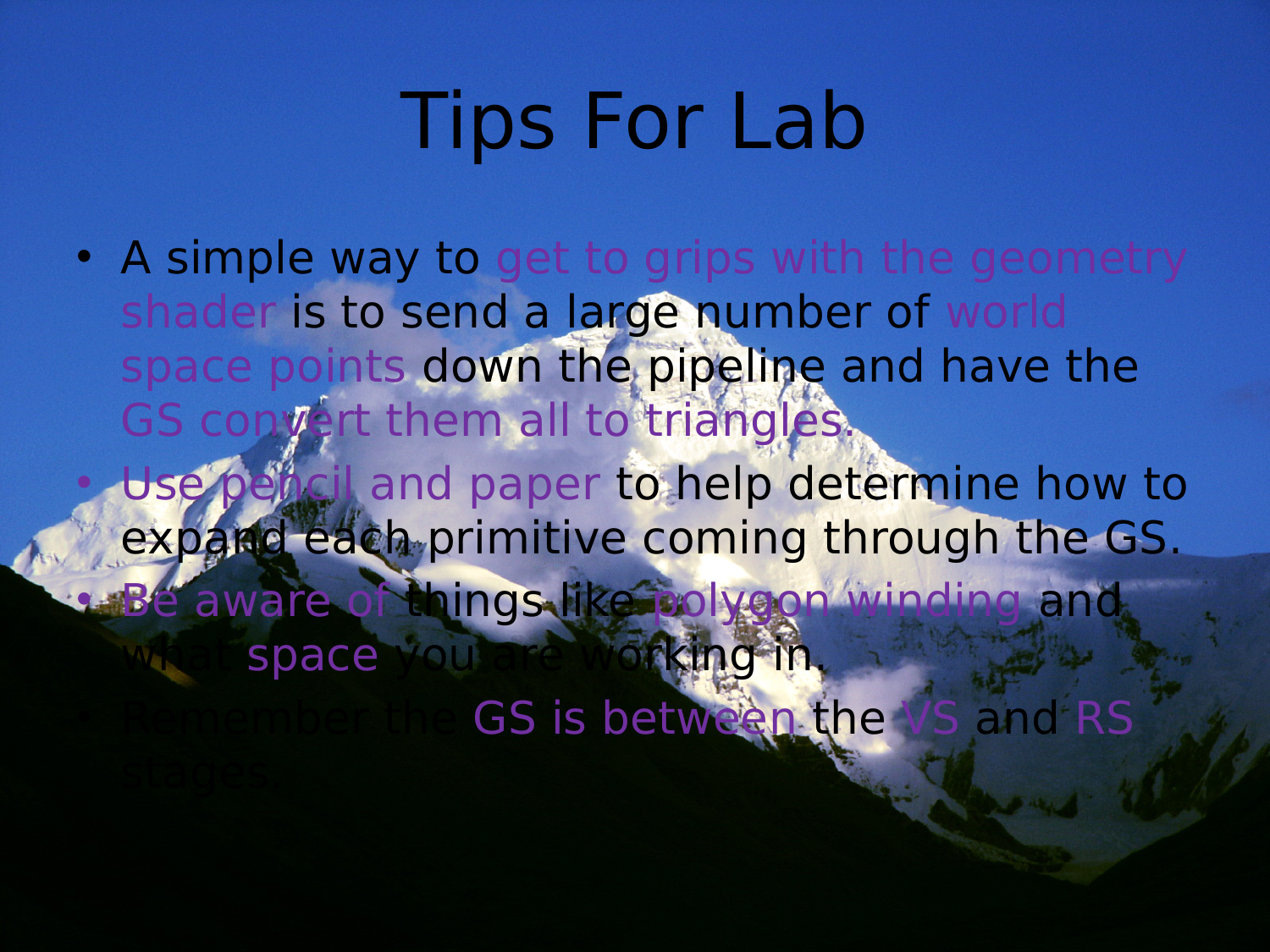

# Tips For Lab
A simple way to get to grips with the geometry shader is to send a large number of world space points down the pipeline and have the GS convert them all to triangles.
Use pencil and paper to help determine how to expand each primitive coming through the GS.
Be aware of things like polygon winding and what space you are working in.
Remember the GS is between the VS and RS stages.